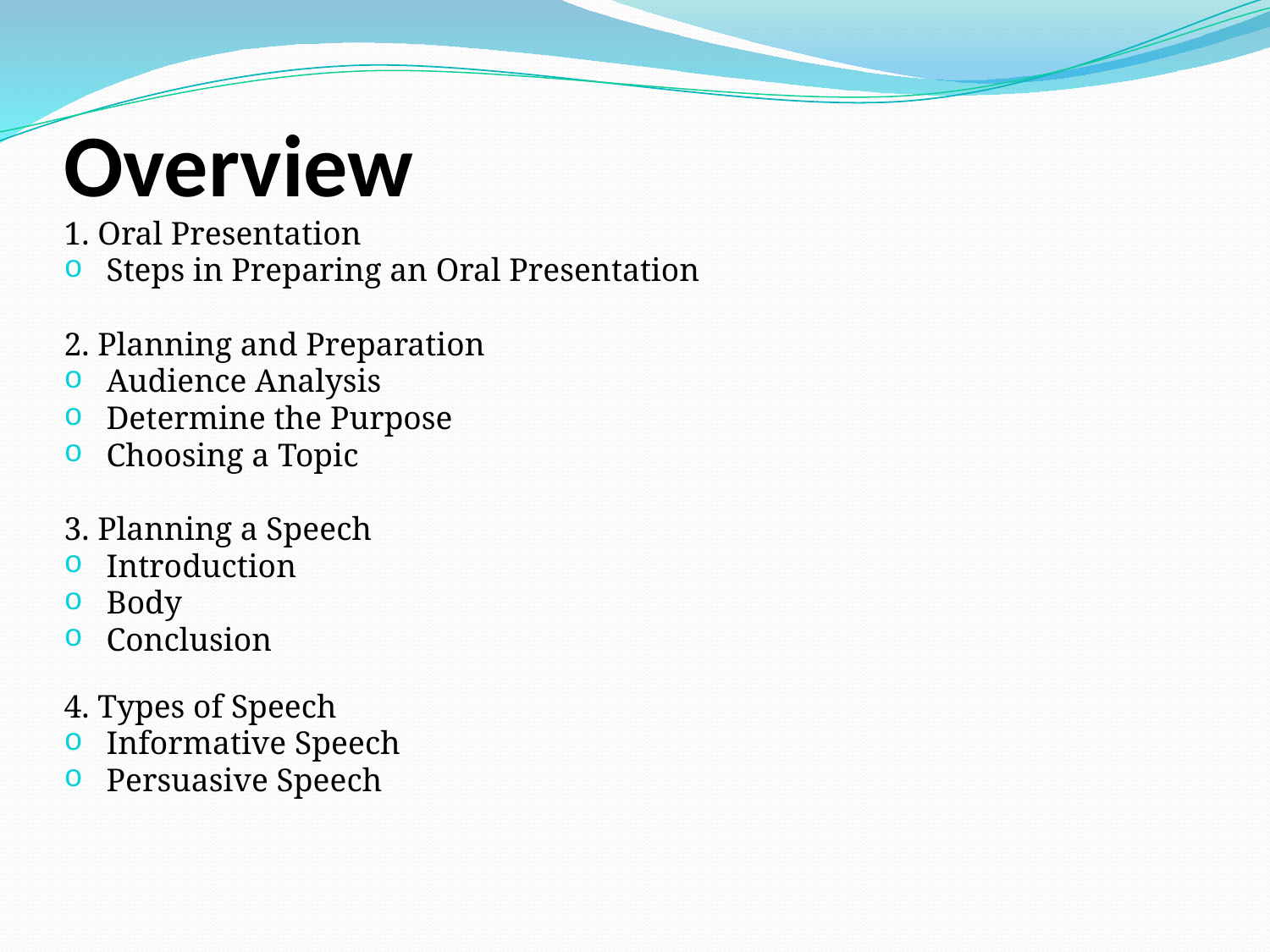

# Overview
1. Oral Presentation
Steps in Preparing an Oral Presentation

2. Planning and Preparation
Audience Analysis
Determine the Purpose
Choosing a Topic

3. Planning a Speech
Introduction
Body
Conclusion

4. Types of Speech
Informative Speech
Persuasive Speech